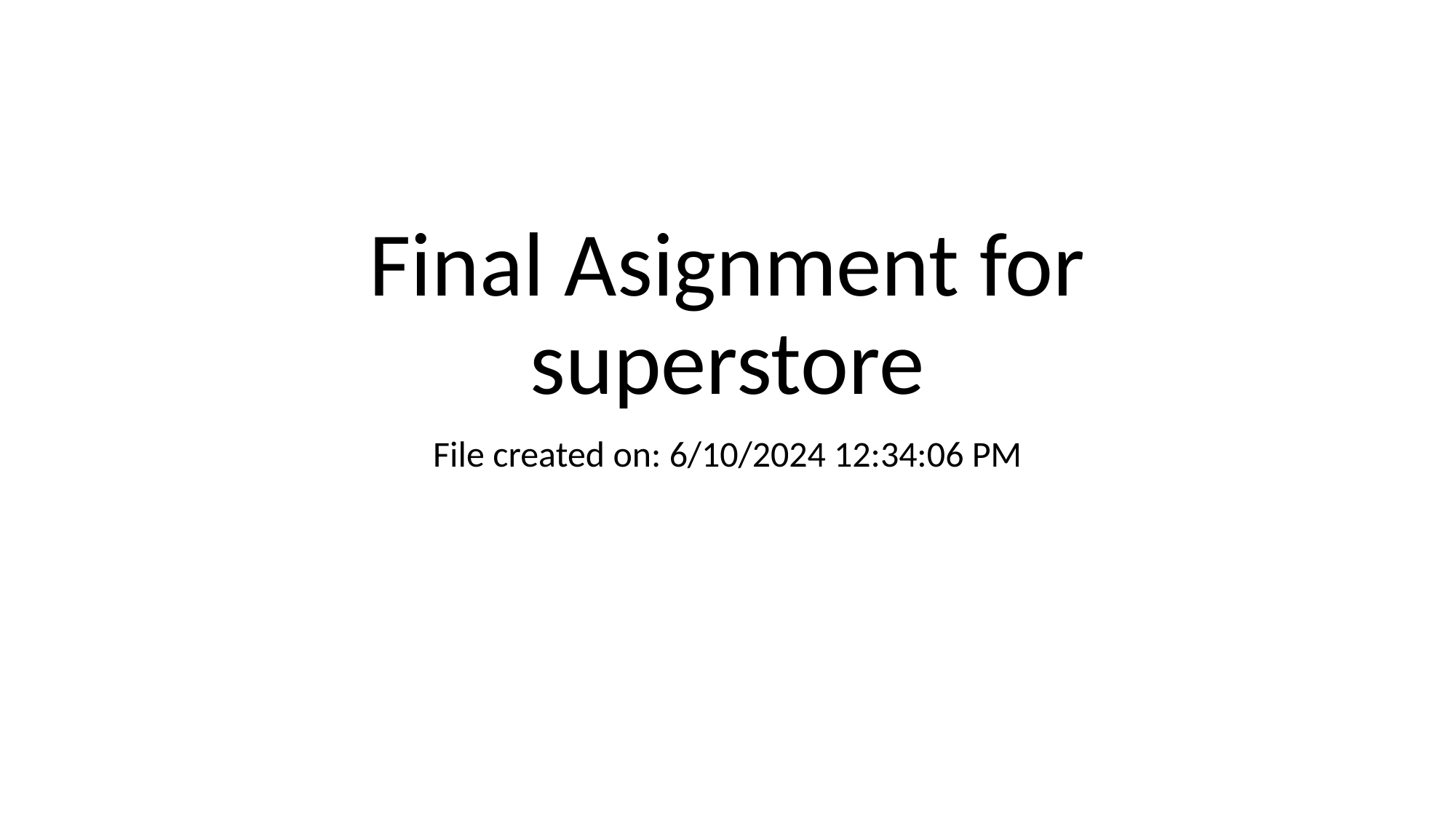

# Final Asignment for superstore
File created on: 6/10/2024 12:34:06 PM